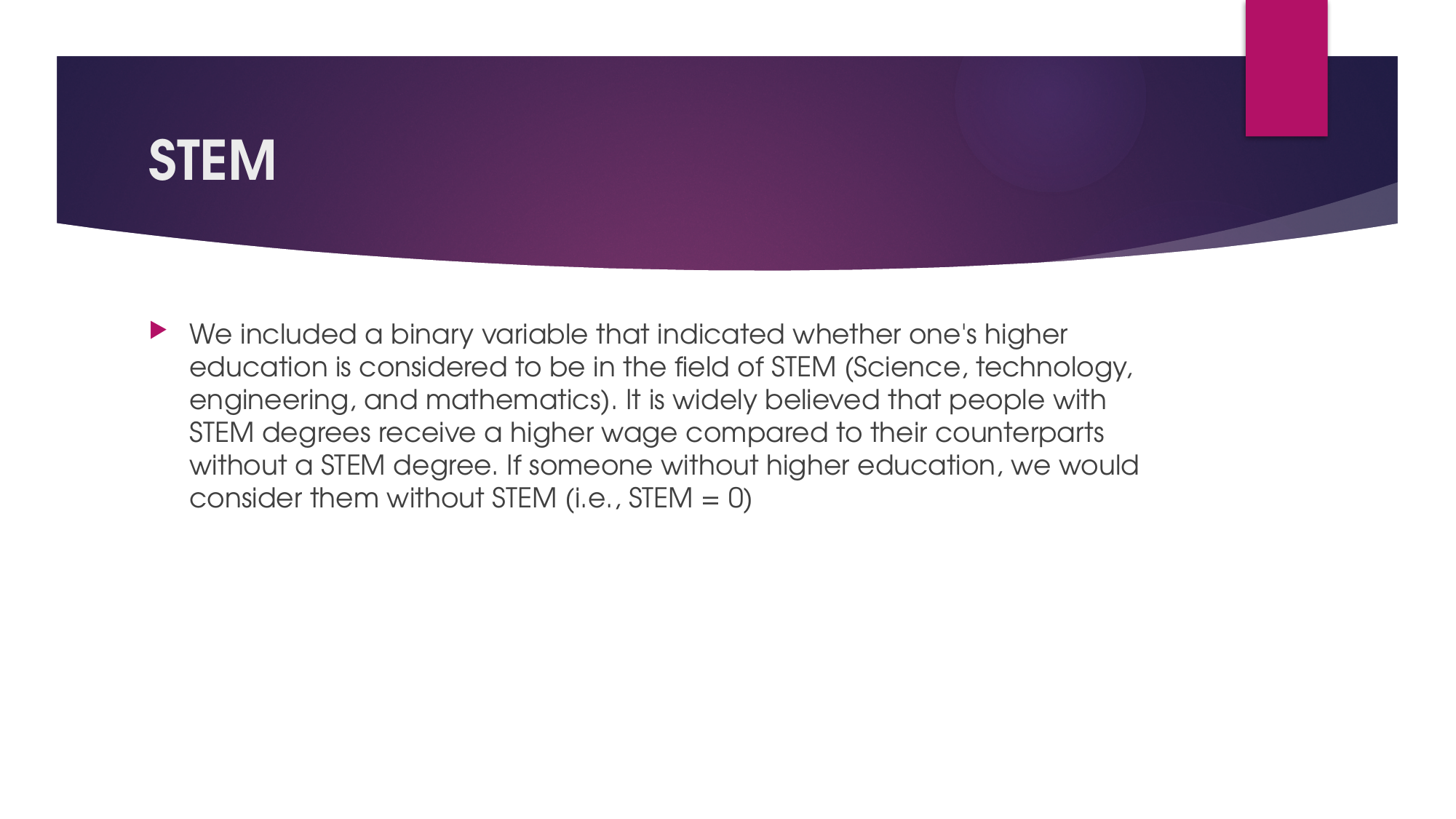

# STEM
We included a binary variable that indicated whether one's higher education is considered to be in the field of STEM (Science, technology, engineering, and mathematics). It is widely believed that people with STEM degrees receive a higher wage compared to their counterparts without a STEM degree. If someone without higher education, we would consider them without STEM (i.e., STEM = 0)